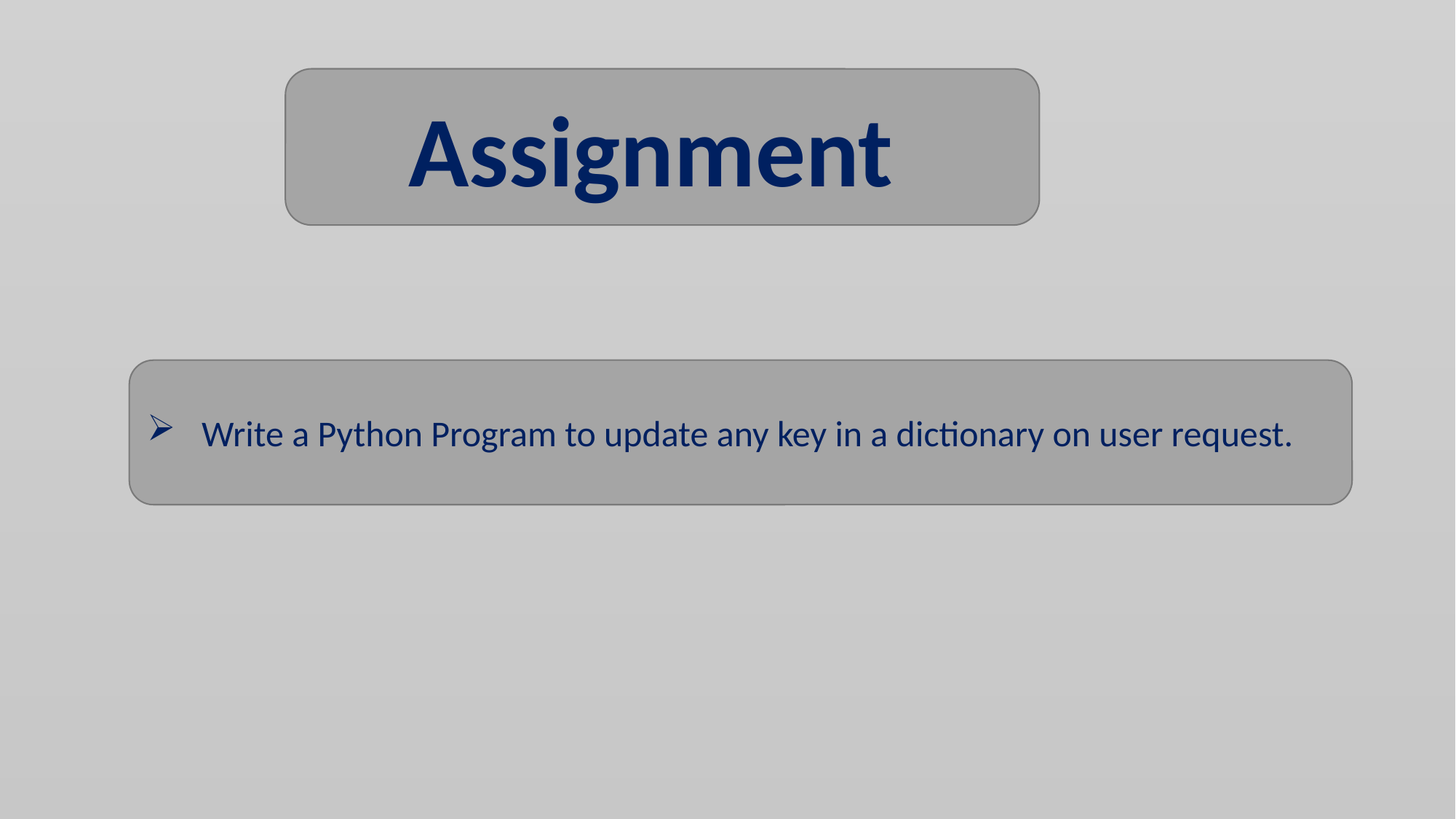

Assignment
Write a Python Program to update any key in a dictionary on user request.